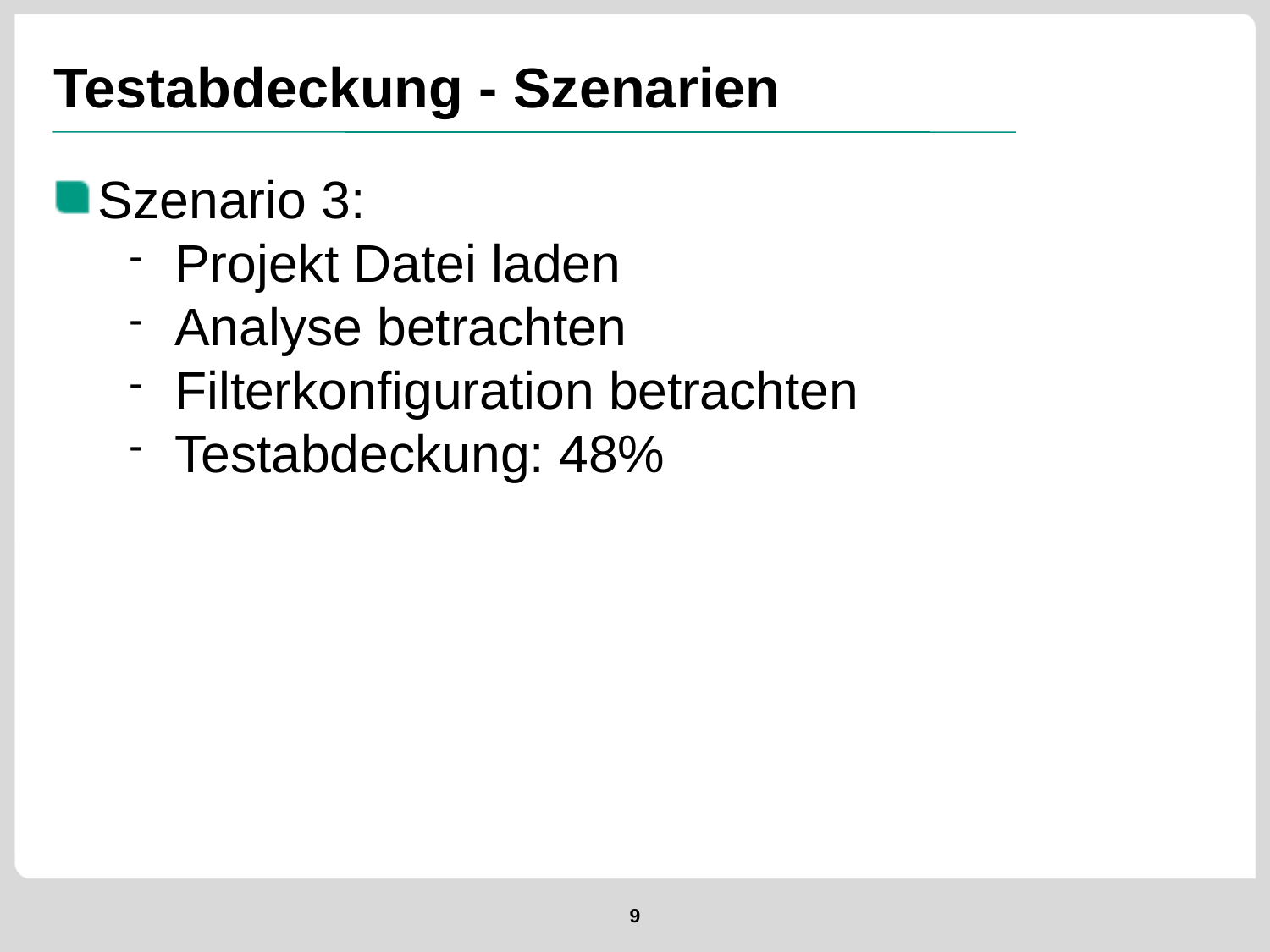

Testabdeckung - Szenarien
Szenario 3:
Projekt Datei laden
Analyse betrachten
Filterkonfiguration betrachten
Testabdeckung: 48%